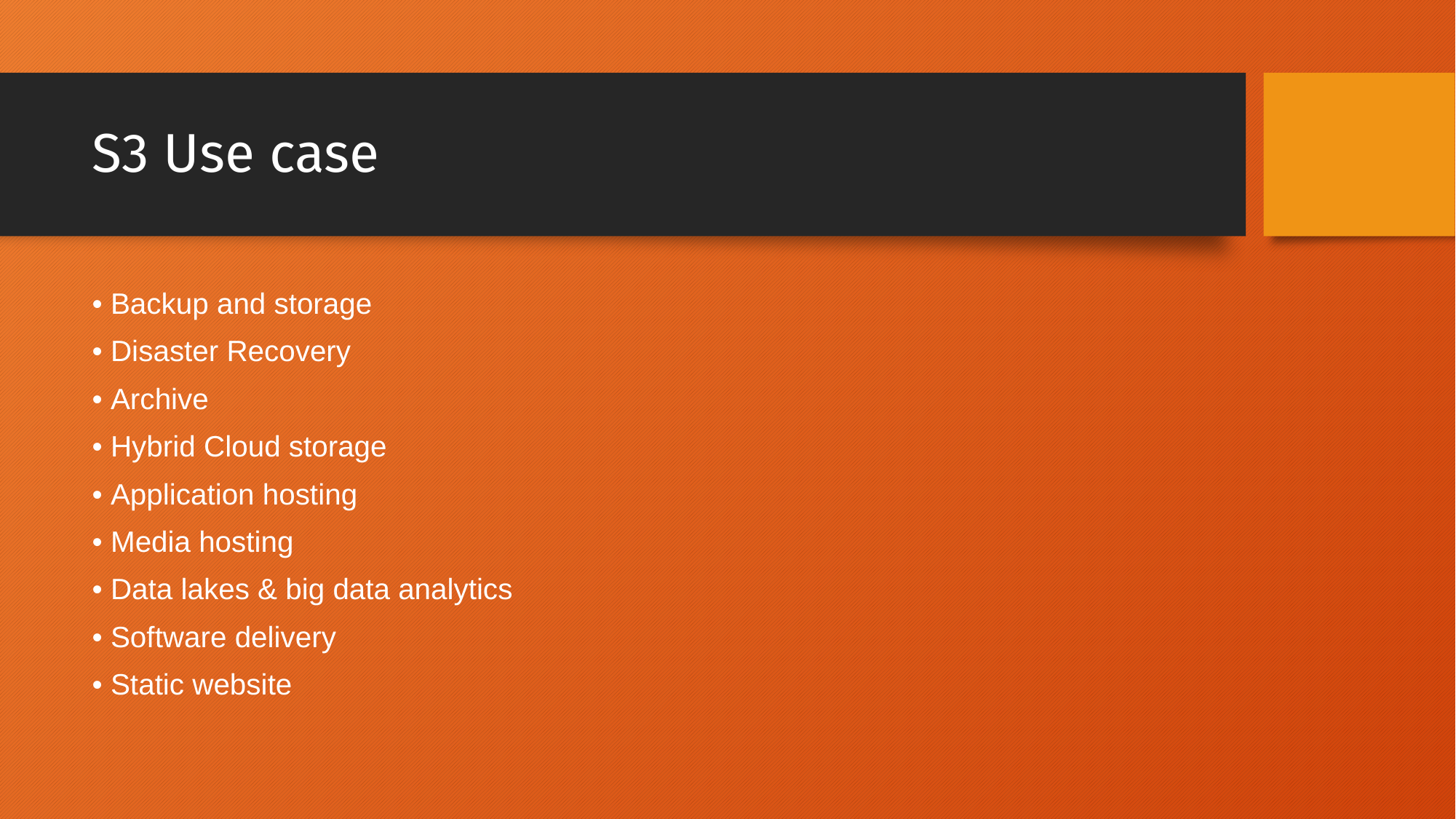

# S3 Use case
• Backup and storage
• Disaster Recovery
• Archive
• Hybrid Cloud storage
• Application hosting
• Media hosting
• Data lakes & big data analytics
• Software delivery
• Static website